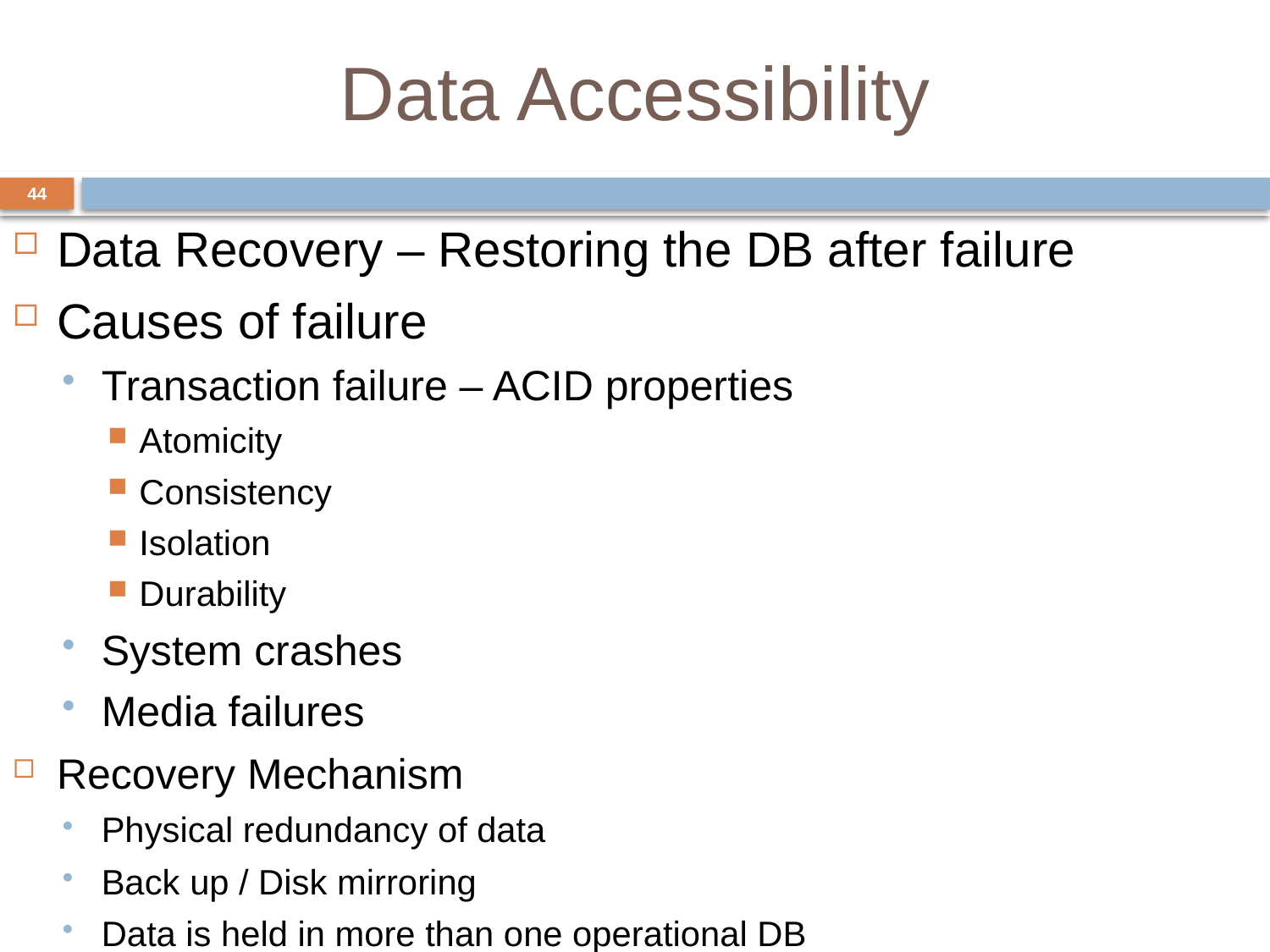

# Data Accessibility
44
Data Recovery – Restoring the DB after failure
Causes of failure
Transaction failure – ACID properties
Atomicity
Consistency
Isolation
Durability
System crashes
Media failures
Recovery Mechanism
Physical redundancy of data
Back up / Disk mirroring
Data is held in more than one operational DB